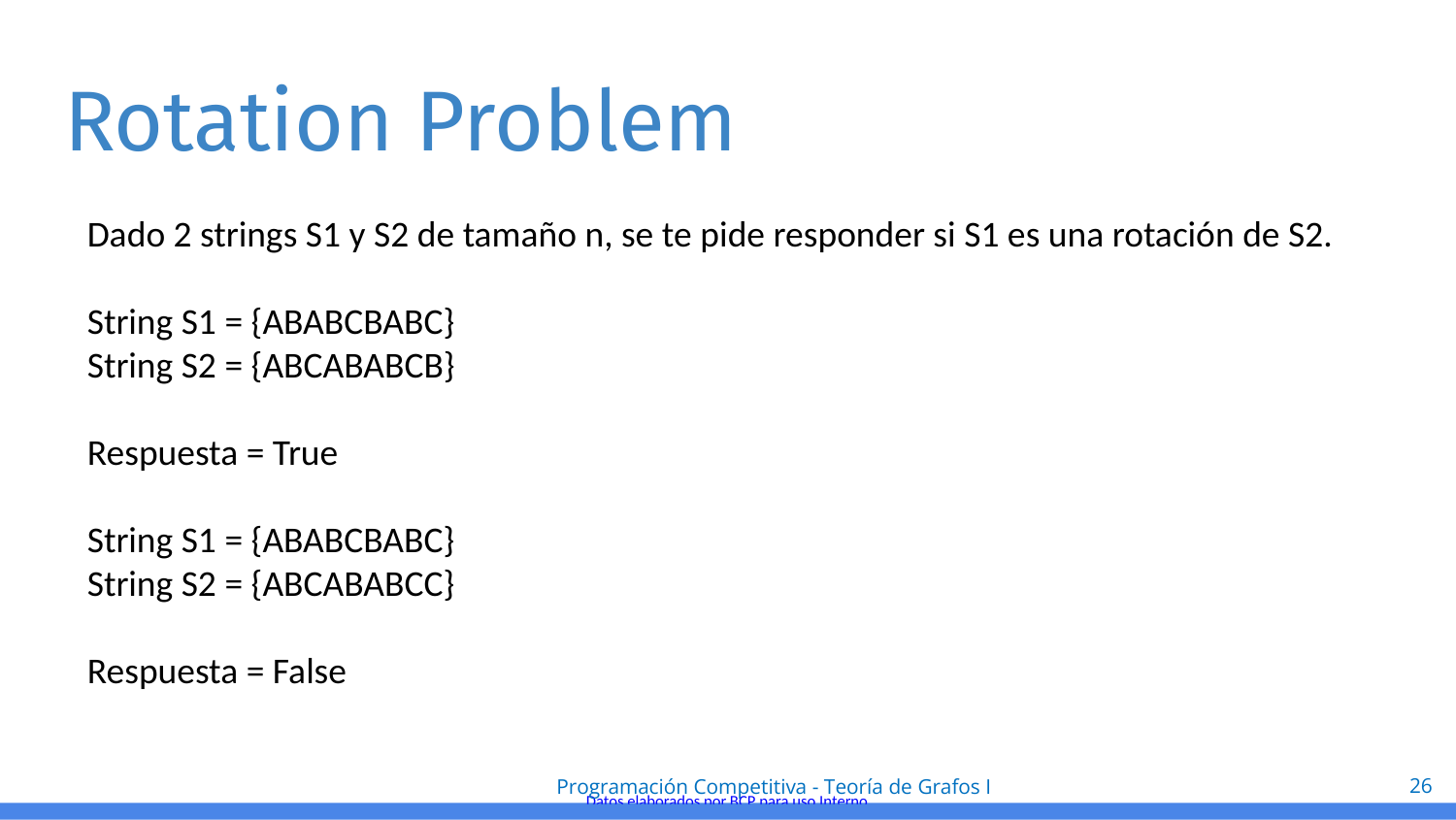

# Rotation Problem
Dado 2 strings S1 y S2 de tamaño n, se te pide responder si S1 es una rotación de S2.

String S1 = {ABABCBABC}
String S2 = {ABCABABCB}

Respuesta = True

String S1 = {ABABCBABC}
String S2 = {ABCABABCC}

Respuesta = False